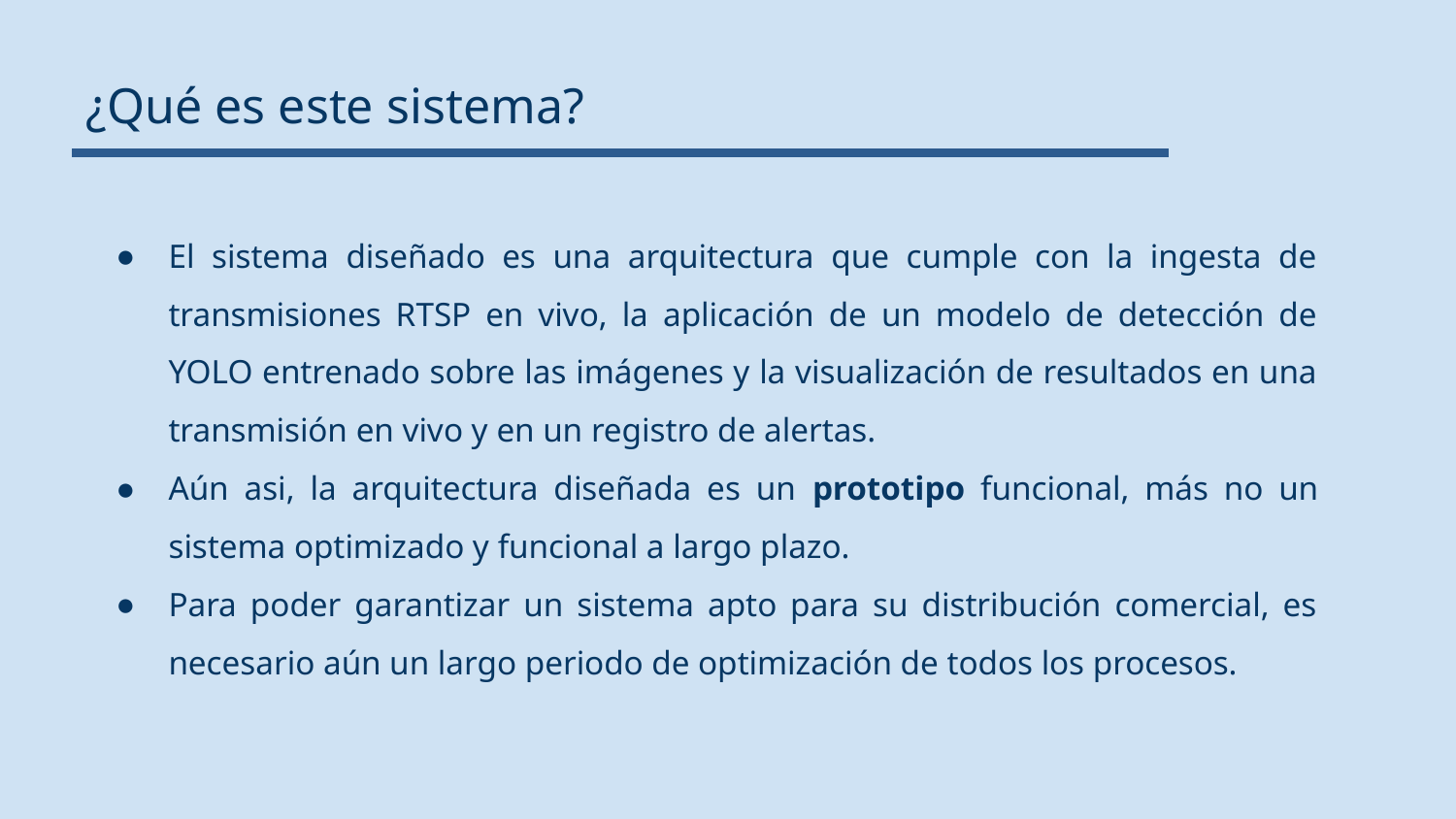

¿Qué es este sistema?

El sistema diseñado es una arquitectura que cumple con la ingesta de transmisiones RTSP en vivo, la aplicación de un modelo de detección de YOLO entrenado sobre las imágenes y la visualización de resultados en una transmisión en vivo y en un registro de alertas.
Aún asi, la arquitectura diseñada es un prototipo funcional, más no un sistema optimizado y funcional a largo plazo.
Para poder garantizar un sistema apto para su distribución comercial, es necesario aún un largo periodo de optimización de todos los procesos.